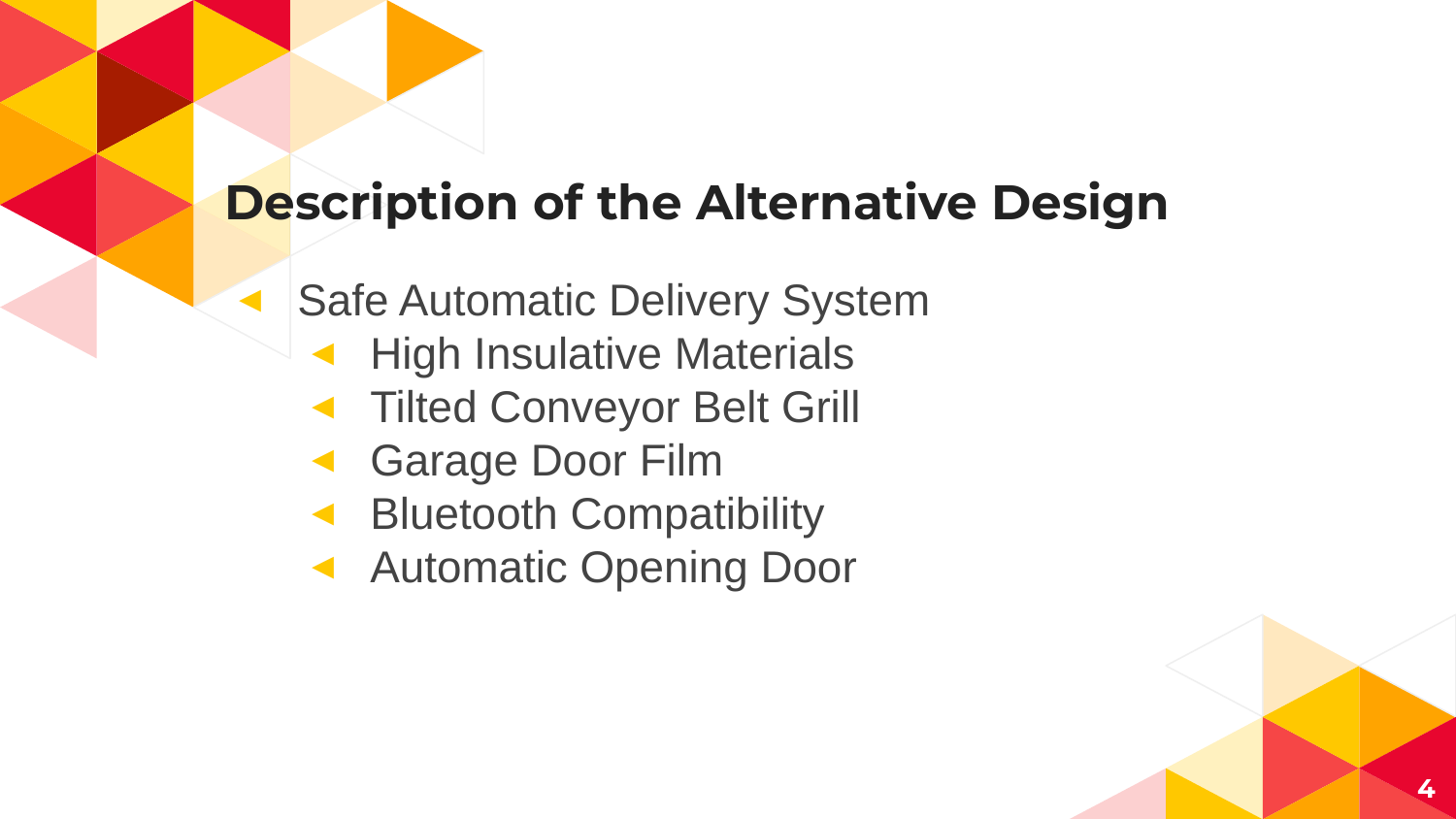

# Description of the Alternative Design
Safe Automatic Delivery System
High Insulative Materials
Tilted Conveyor Belt Grill
Garage Door Film
Bluetooth Compatibility
Automatic Opening Door
4